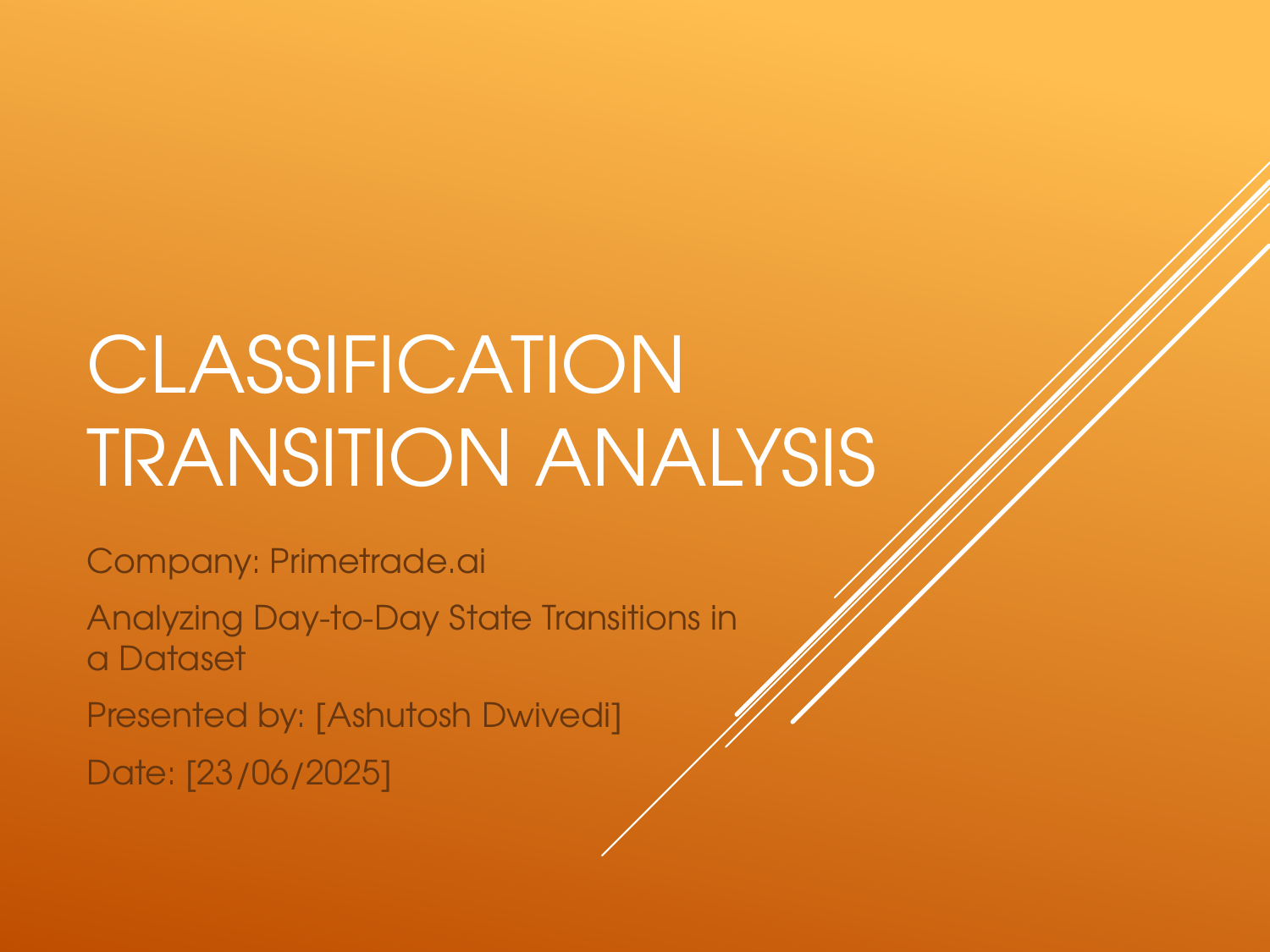

# Classification Transition Analysis
Company: Primetrade.ai
Analyzing Day-to-Day State Transitions in a Dataset
Presented by: [Ashutosh Dwivedi]
Date: [23/06/2025]